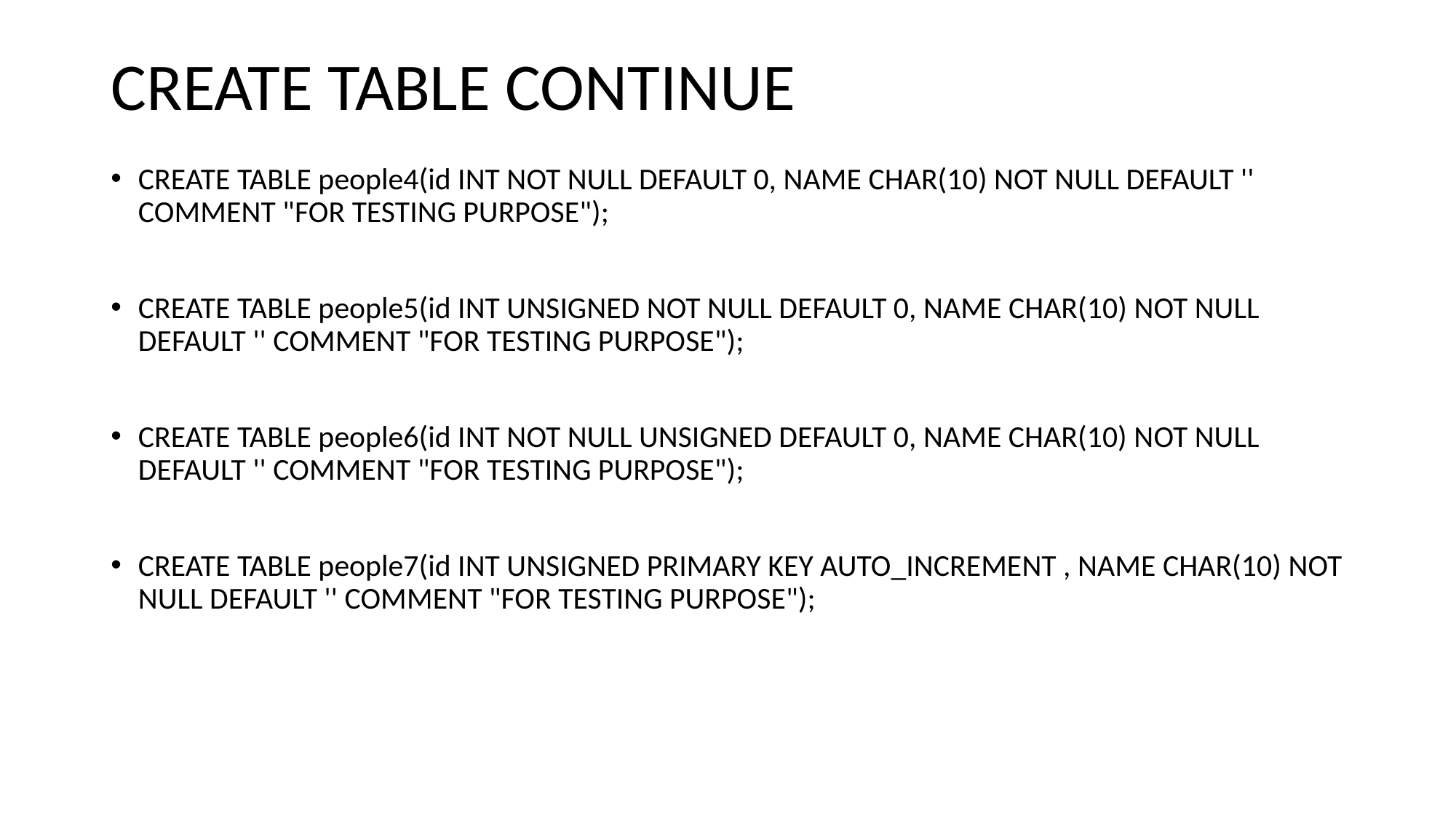

# CREATE TABLE CONTINUE
CREATE TABLE people4(id INT NOT NULL DEFAULT 0, NAME CHAR(10) NOT NULL DEFAULT '' COMMENT "FOR TESTING PURPOSE");

CREATE TABLE people5(id INT UNSIGNED NOT NULL DEFAULT 0, NAME CHAR(10) NOT NULL DEFAULT '' COMMENT "FOR TESTING PURPOSE");

CREATE TABLE people6(id INT NOT NULL UNSIGNED DEFAULT 0, NAME CHAR(10) NOT NULL DEFAULT '' COMMENT "FOR TESTING PURPOSE");

CREATE TABLE people7(id INT UNSIGNED PRIMARY KEY AUTO_INCREMENT , NAME CHAR(10) NOT NULL DEFAULT '' COMMENT "FOR TESTING PURPOSE");